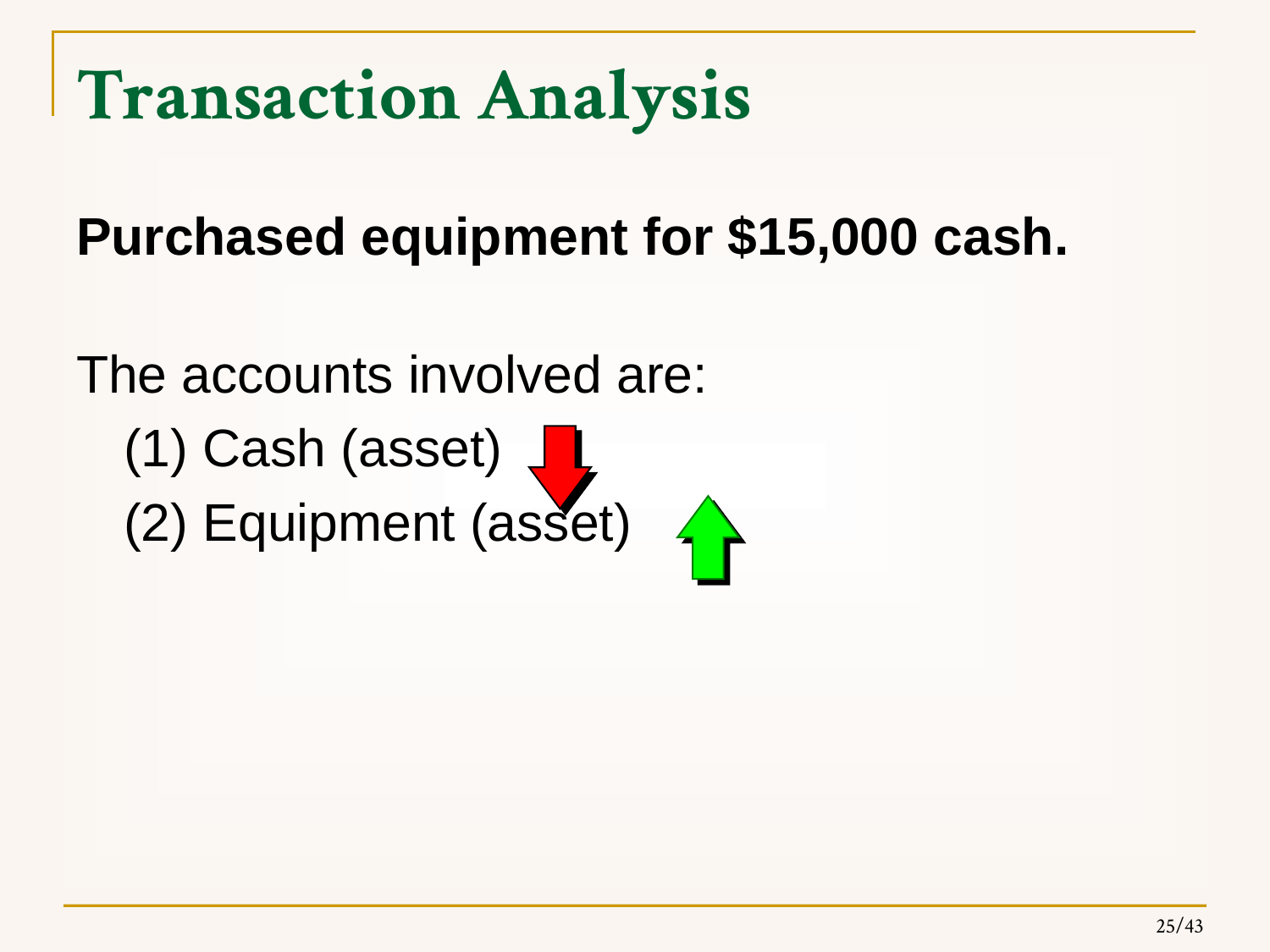

# Transaction Analysis
Purchased equipment for $15,000 cash.
The accounts involved are:
	(1) Cash (asset)
	(2) Equipment (asset)

25/43